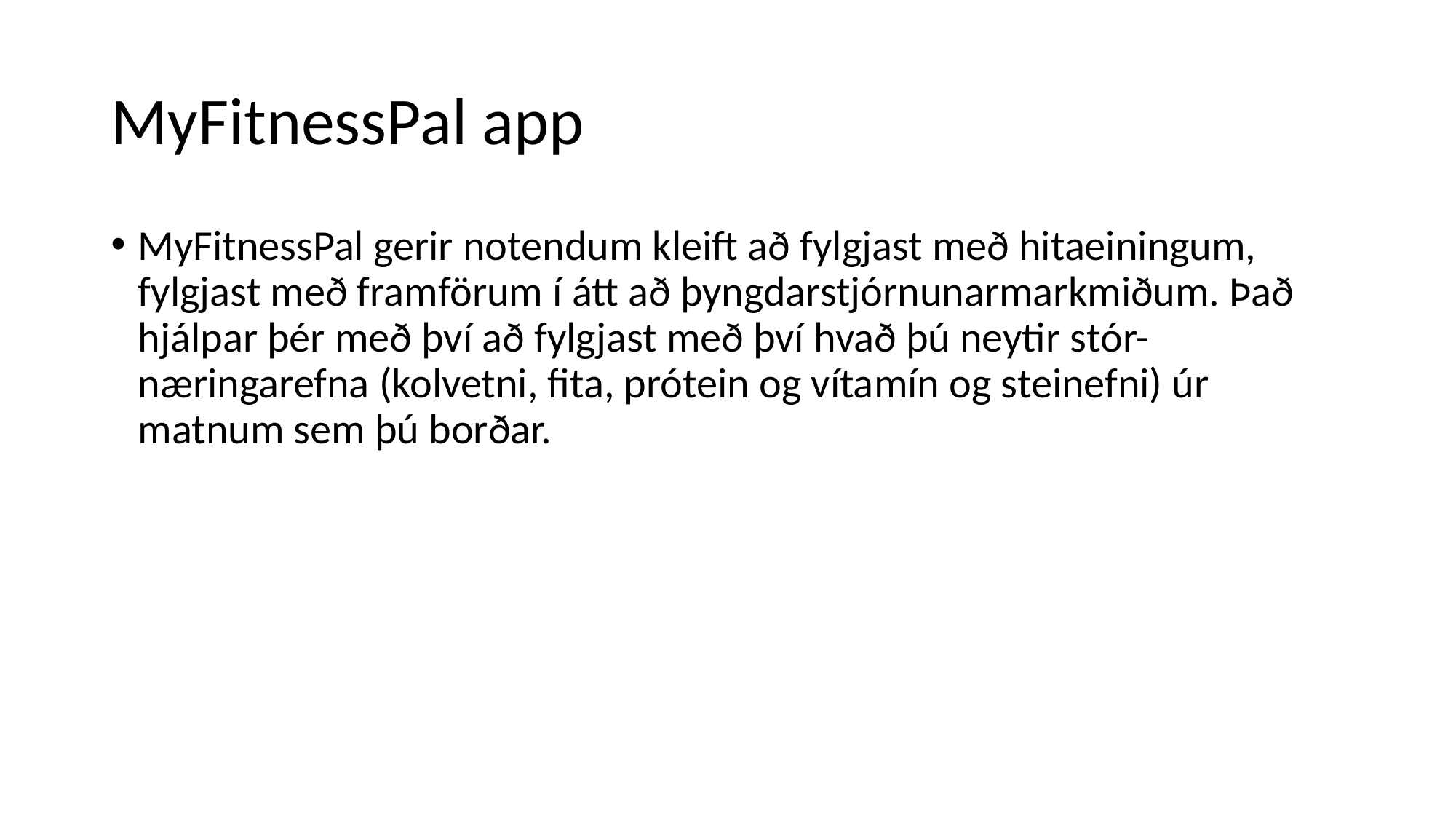

# MyFitnessPal app
MyFitnessPal gerir notendum kleift að fylgjast með hitaeiningum, fylgjast með framförum í átt að þyngdarstjórnunarmarkmiðum. Það hjálpar þér með því að fylgjast með því hvað þú neytir stór-næringarefna (kolvetni, fita, prótein og vítamín og steinefni) úr matnum sem þú borðar.